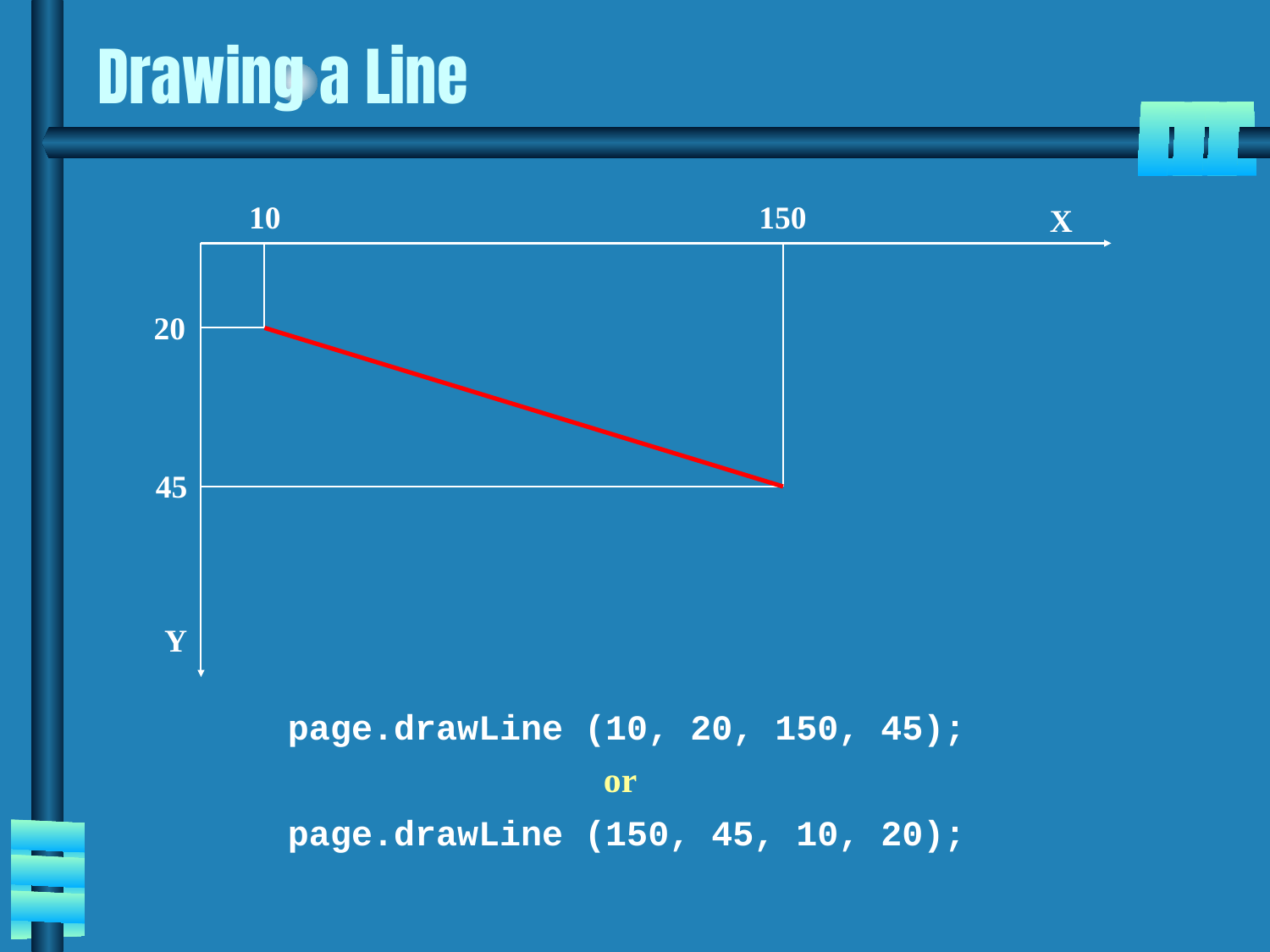

# Drawing a Line
10
150
X
Y
20
45
page.drawLine (10, 20, 150, 45);
or
page.drawLine (150, 45, 10, 20);